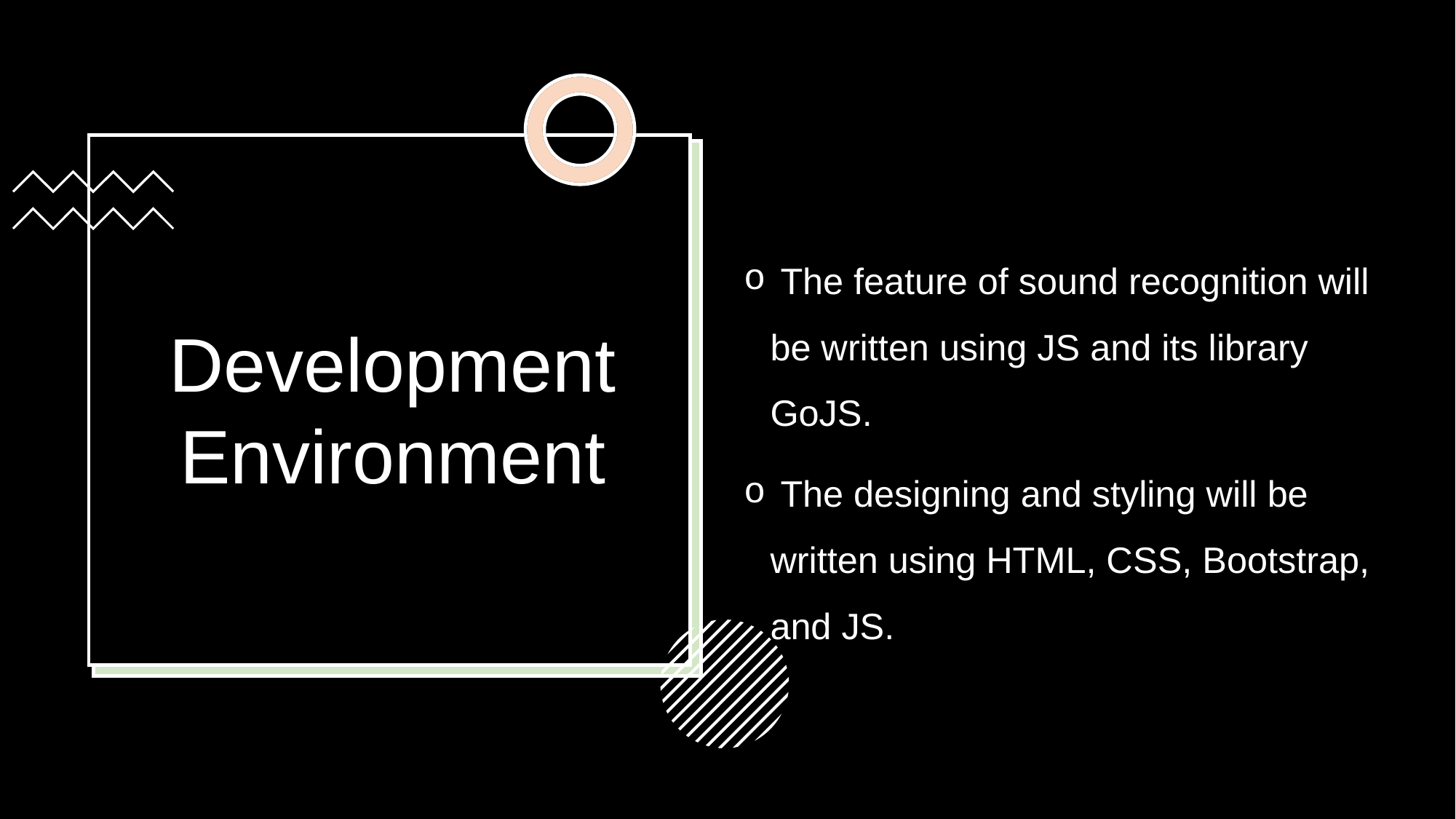

# Development Environment

 The feature of sound recognition will be written using JS and its library GoJS.
 The designing and styling will be written using HTML, CSS, Bootstrap, and JS.